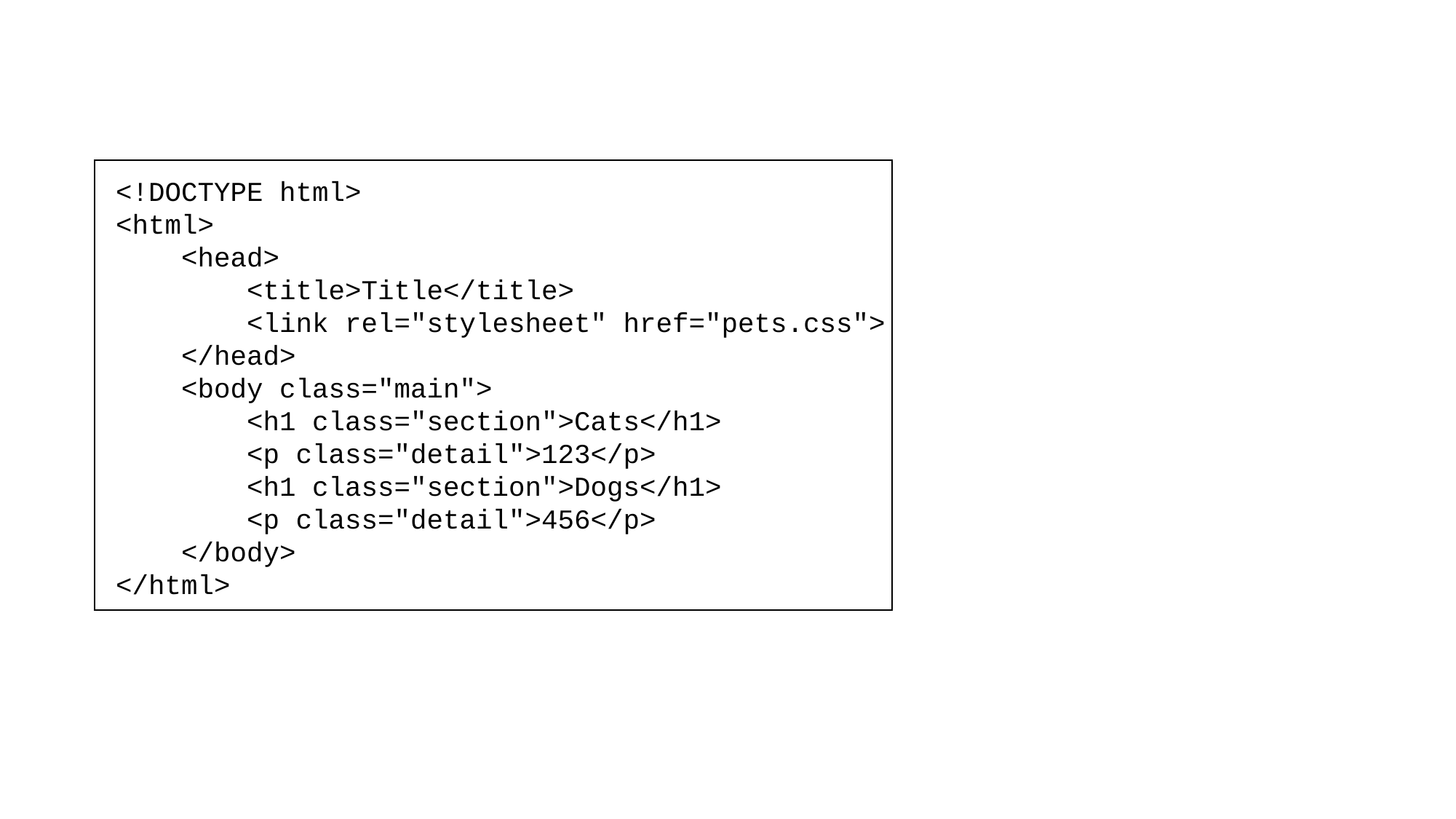

<!DOCTYPE html>
<html>
    <head>
        <title>Title</title>
        <link rel="stylesheet" href="pets.css">
    </head>
    <body class="main">
        <h1 class="section">Cats</h1>
        <p class="detail">123</p>
        <h1 class="section">Dogs</h1>
        <p class="detail">456</p>
    </body>
</html>